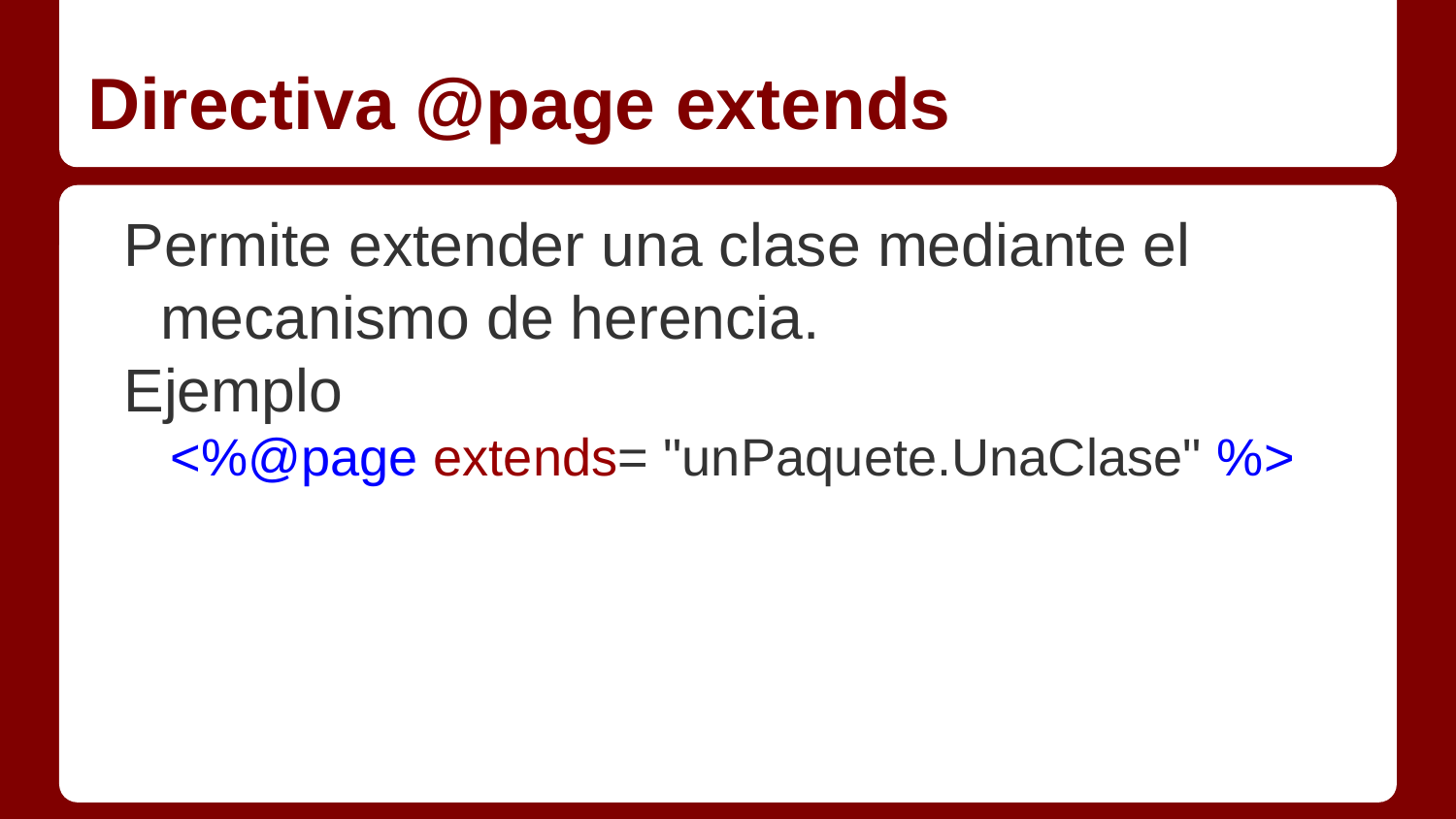

# Directiva @page extends
Permite extender una clase mediante el mecanismo de herencia.
Ejemplo
<%@page extends= "unPaquete.UnaClase" %>